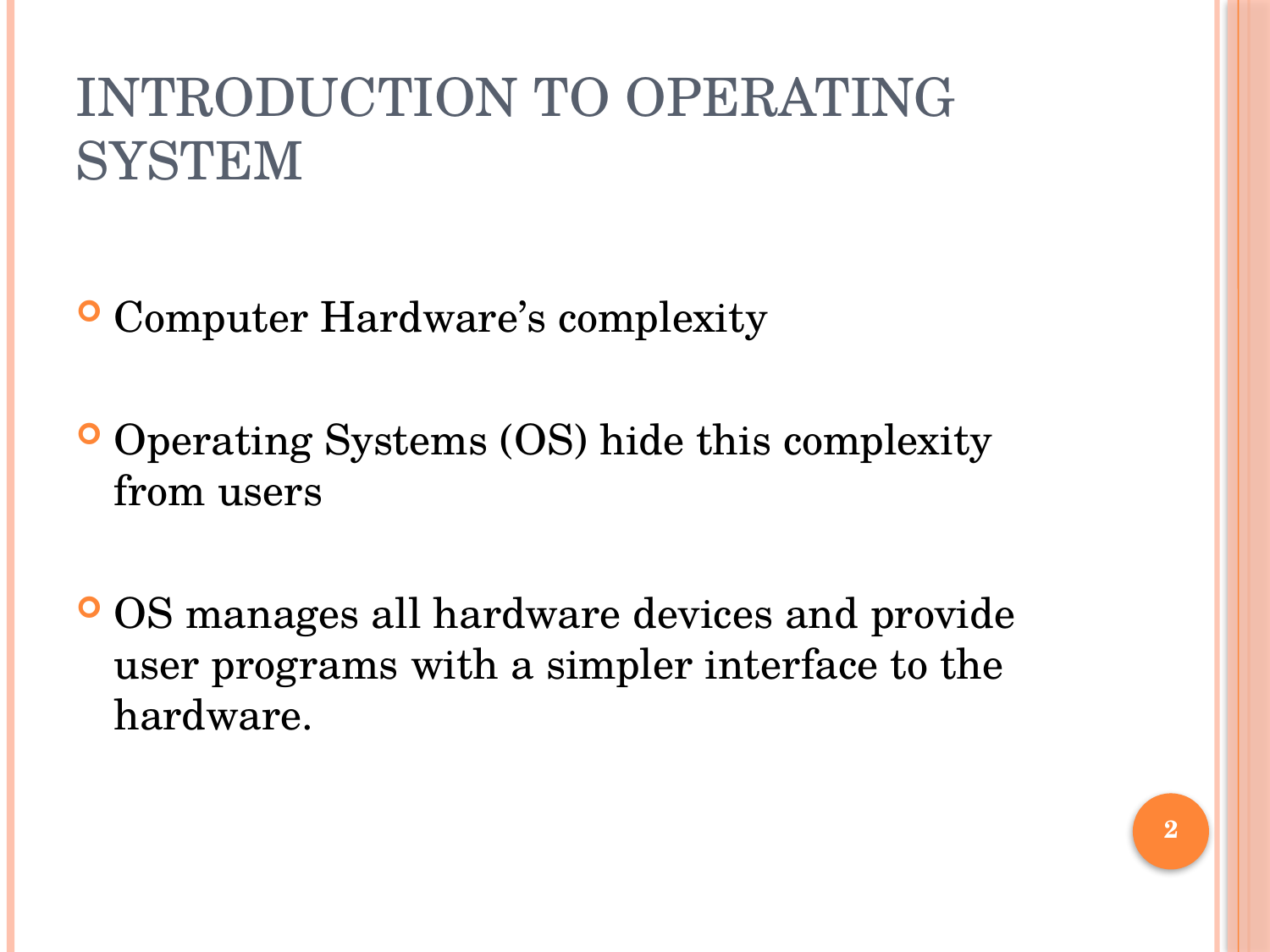

# INTRODUCTION TO OPERATING SYSTEM

Computer Hardware’s complexity

Operating Systems (OS) hide this complexity from users

OS manages all hardware devices and provide user programs with a simpler interface to the hardware.

2